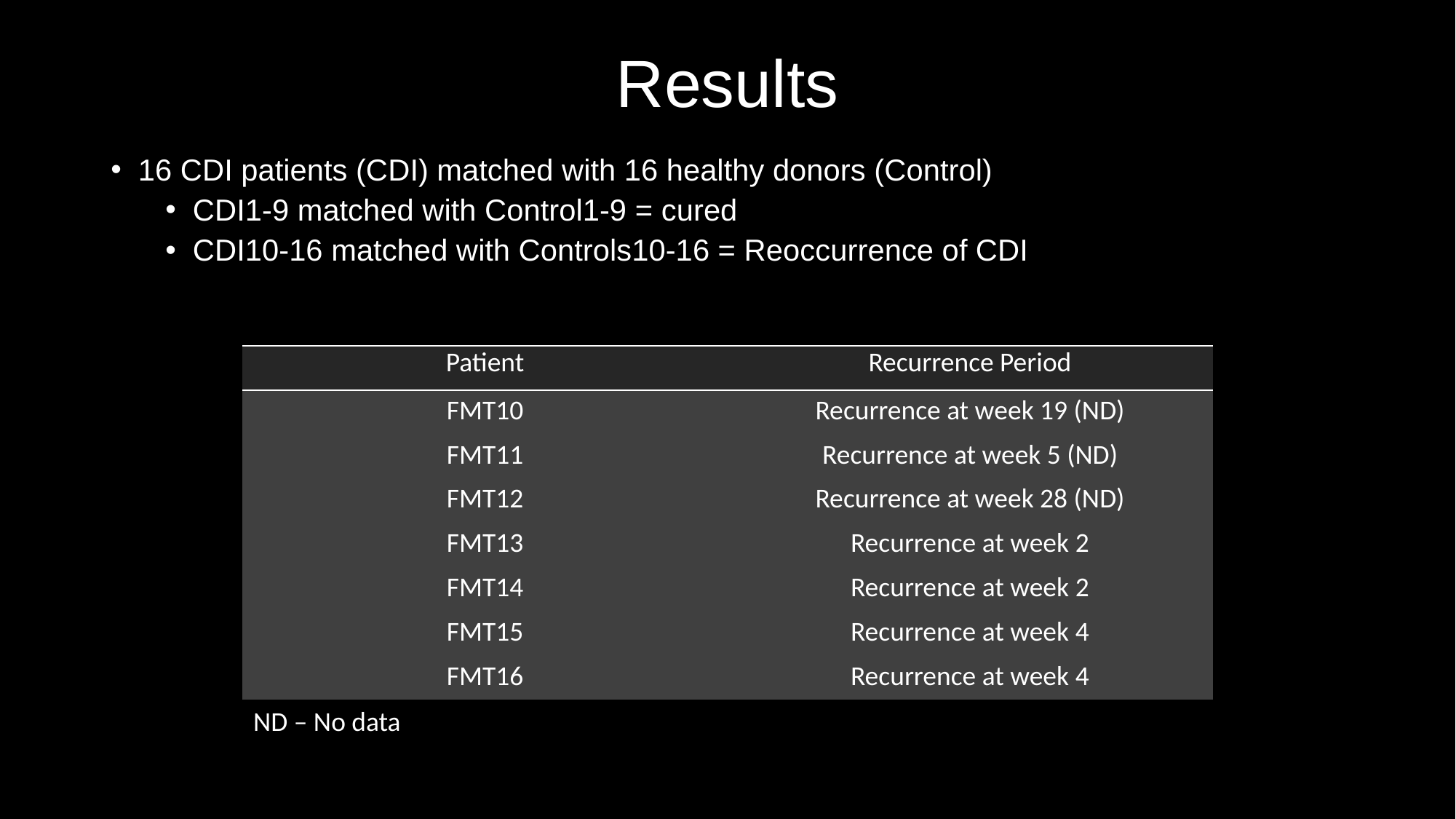

# Results
16 CDI patients (CDI) matched with 16 healthy donors (Control)
CDI1-9 matched with Control1-9 = cured
CDI10-16 matched with Controls10-16 = Reoccurrence of CDI
| Patient | Recurrence Period |
| --- | --- |
| FMT10 | Recurrence at week 19 (ND) |
| FMT11 | Recurrence at week 5 (ND) |
| FMT12 | Recurrence at week 28 (ND) |
| FMT13 | Recurrence at week 2 |
| FMT14 | Recurrence at week 2 |
| FMT15 | Recurrence at week 4 |
| FMT16 | Recurrence at week 4 |
ND – No data